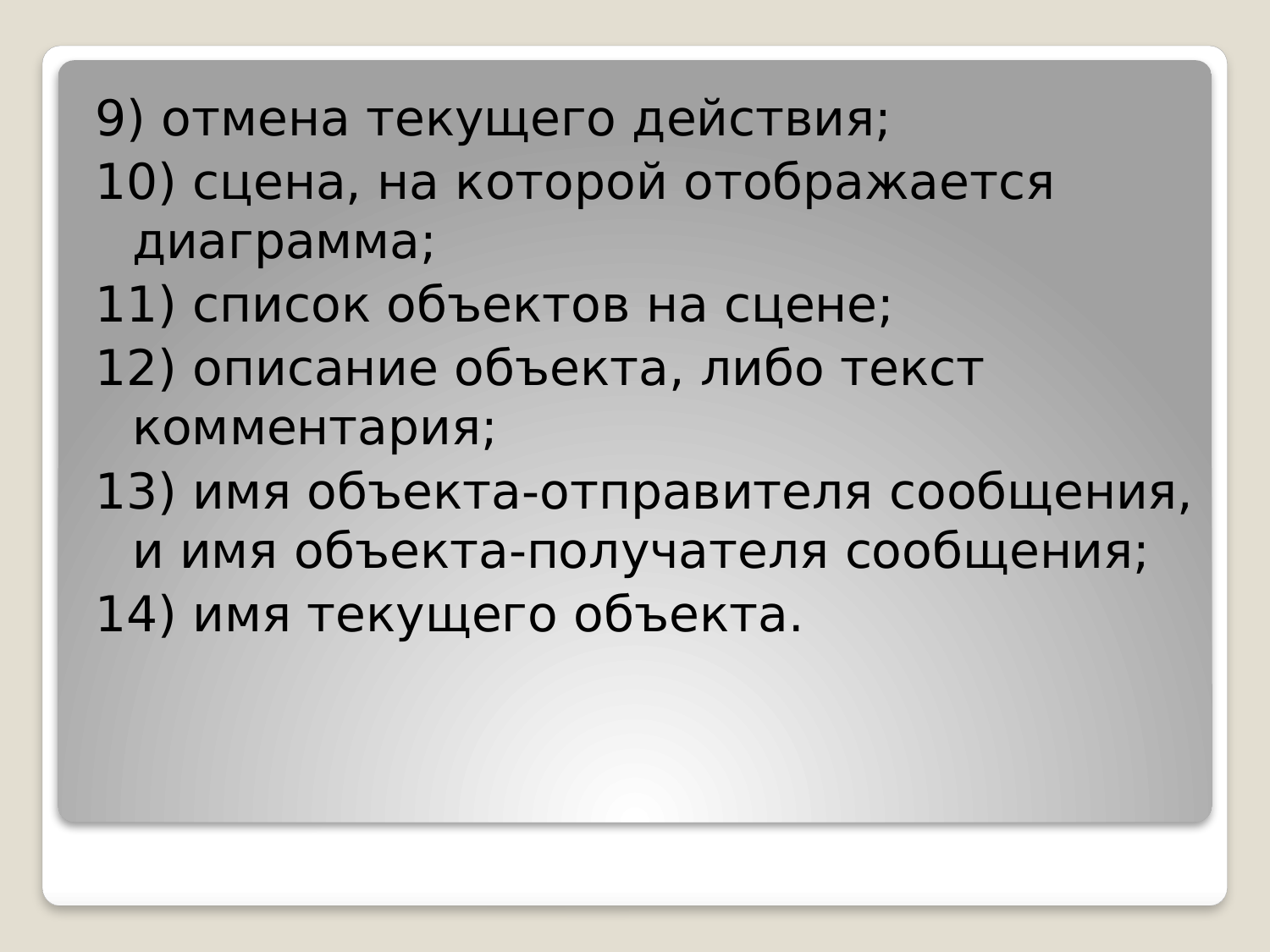

9) отмена текущего действия;
10) сцена, на которой отображается диаграмма;
11) список объектов на сцене;
12) описание объекта, либо текст комментария;
13) имя объекта-отправителя сообщения, и имя объекта-получателя сообщения;
14) имя текущего объекта.